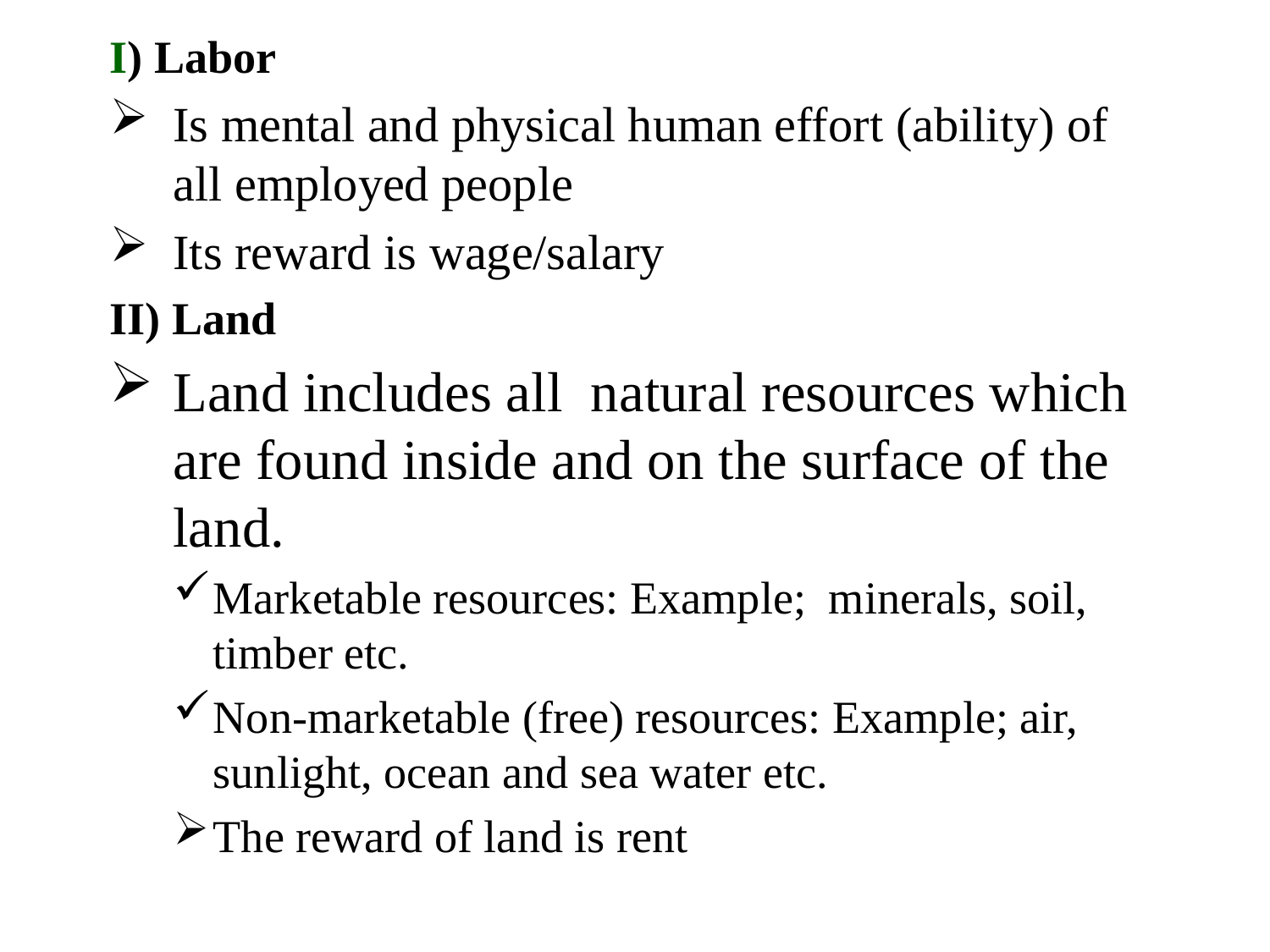

I) Labor
Is mental and physical human effort (ability) of all employed people
Its reward is wage/salary
II) Land
Land includes all  natural resources which are found inside and on the surface of the land.
Marketable resources: Example;  minerals, soil, timber etc.
Non-marketable (free) resources: Example; air, sunlight, ocean and sea water etc.
The reward of land is rent